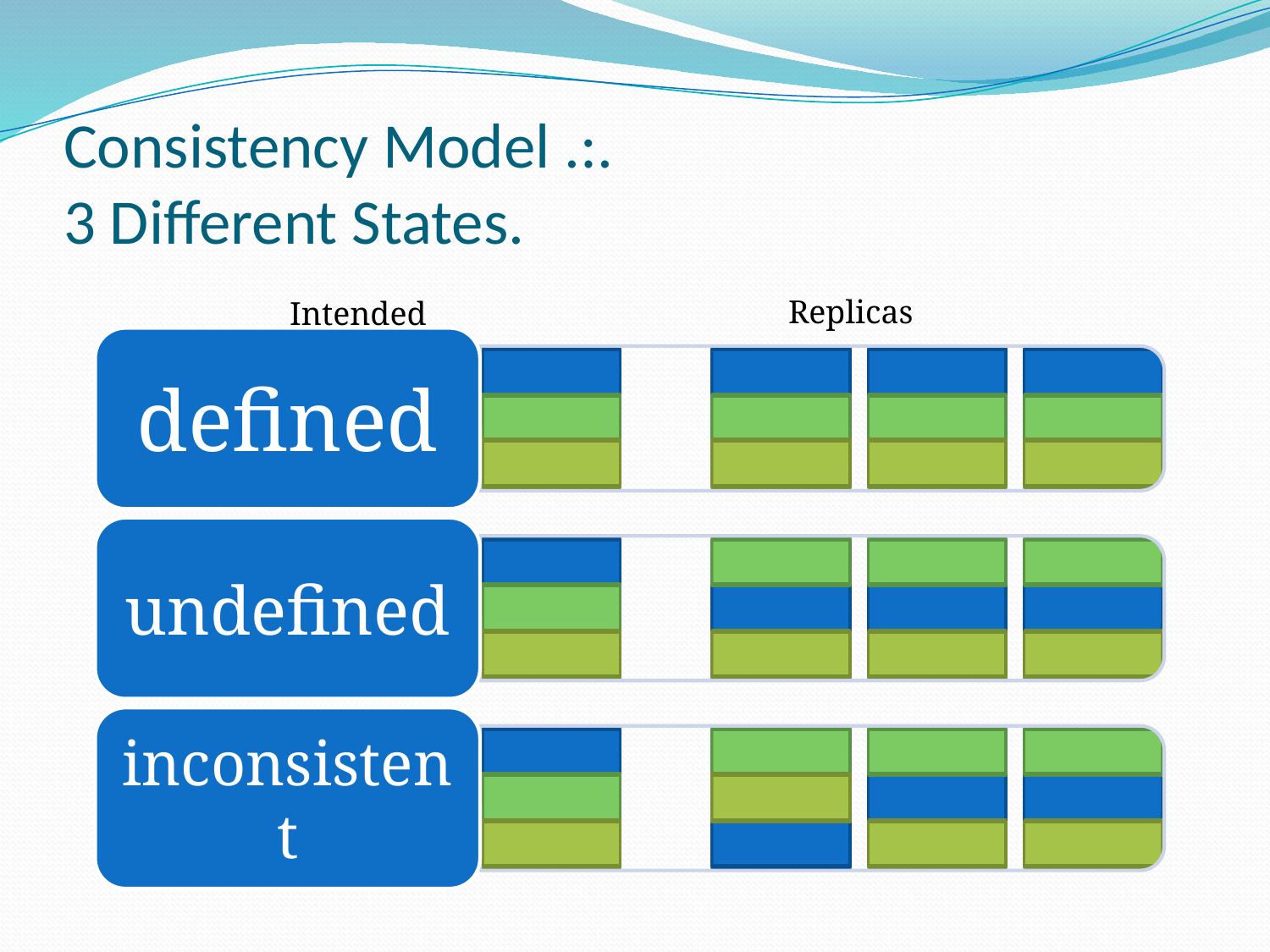

# Consistency Model .:. 3 Different States.
Replicas
Intended
defined
inconsistent
undefined